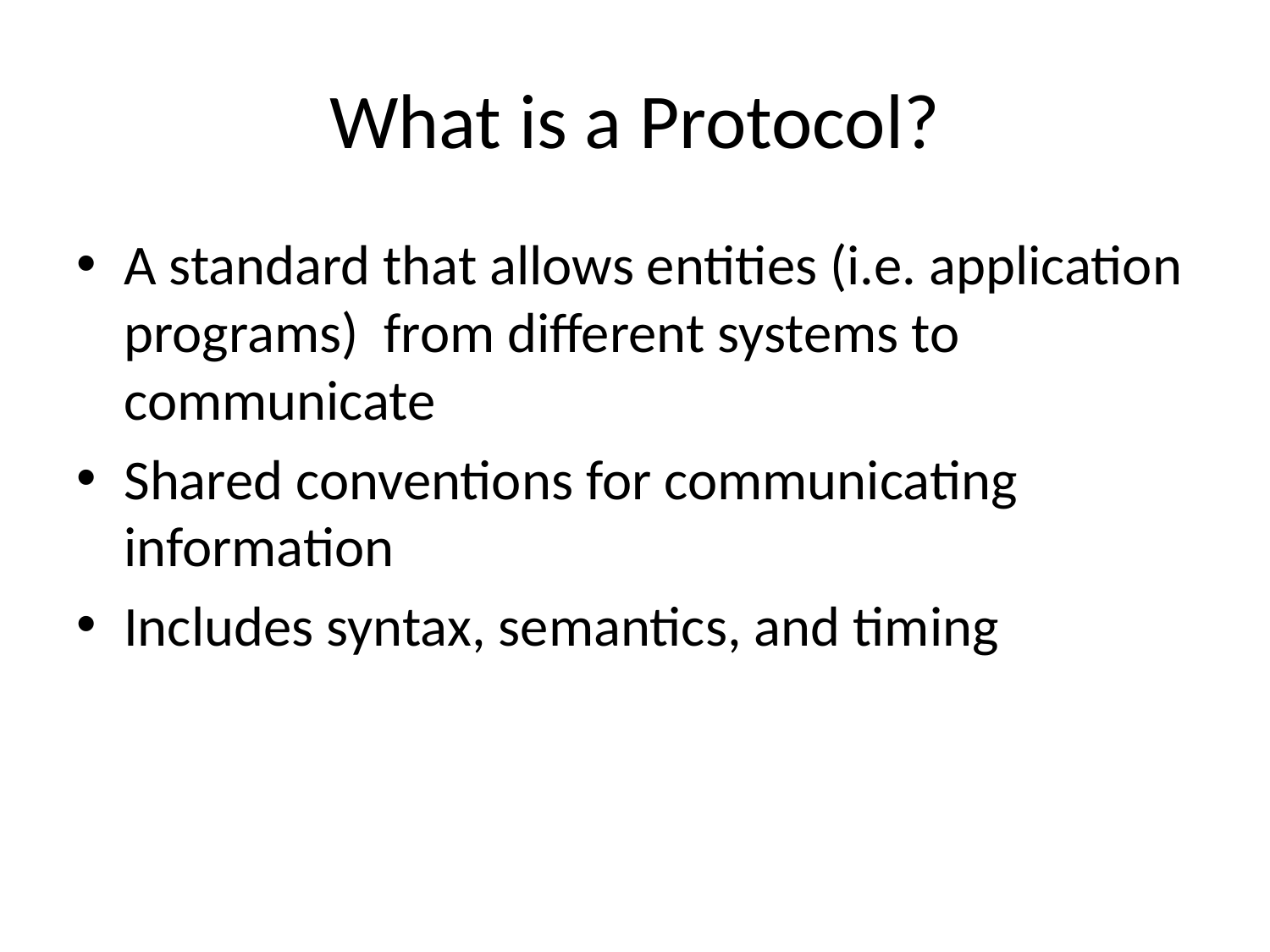

# What is a Protocol?
A standard that allows entities (i.e. application programs)  from different systems to communicate
Shared conventions for communicating information
Includes syntax, semantics, and timing